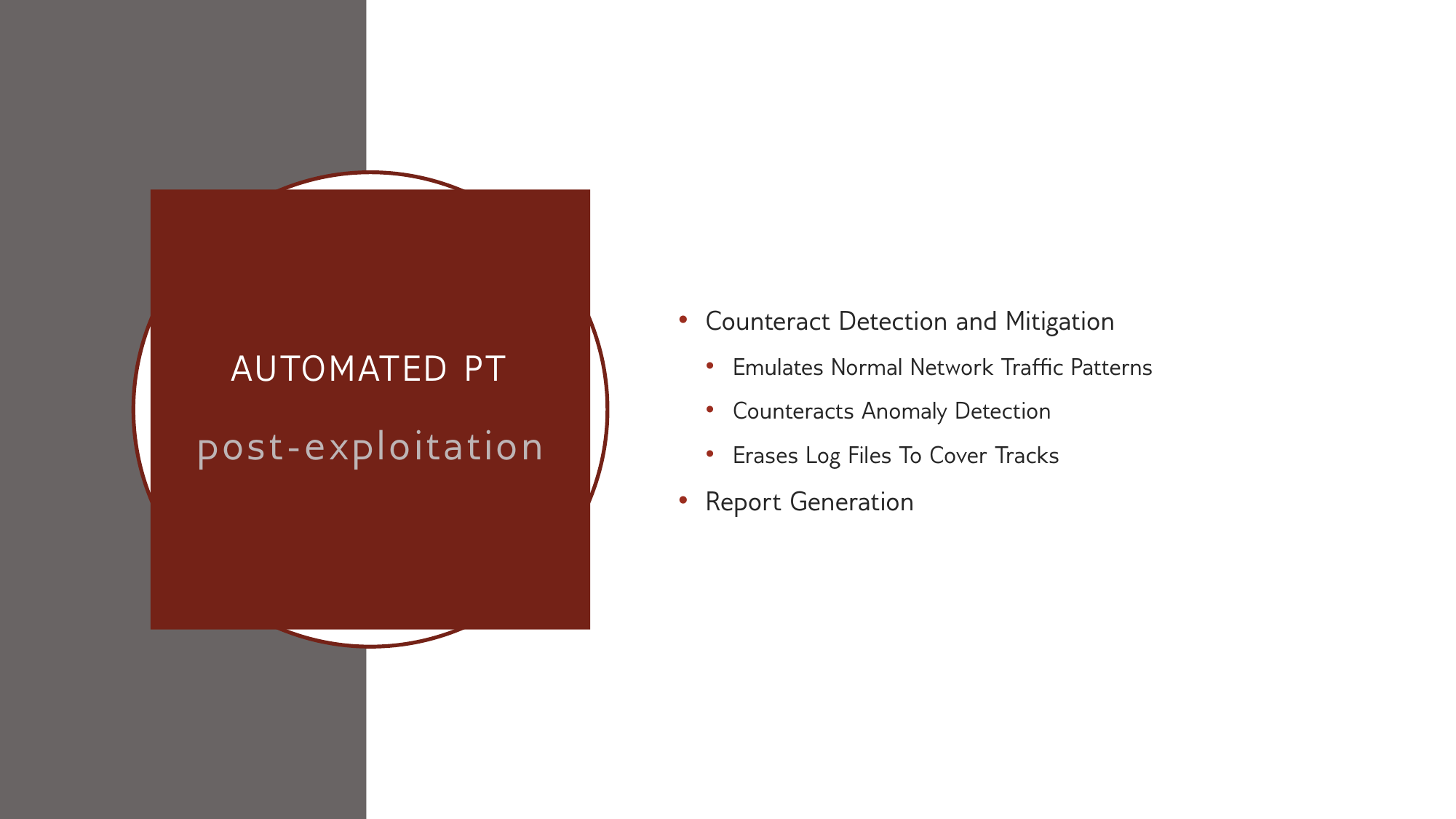

Counteract Detection and Mitigation
Emulates Normal Network Traffic Patterns
Counteracts Anomaly Detection
Erases Log Files To Cover Tracks
Report Generation

# Automated PT post-exploitation